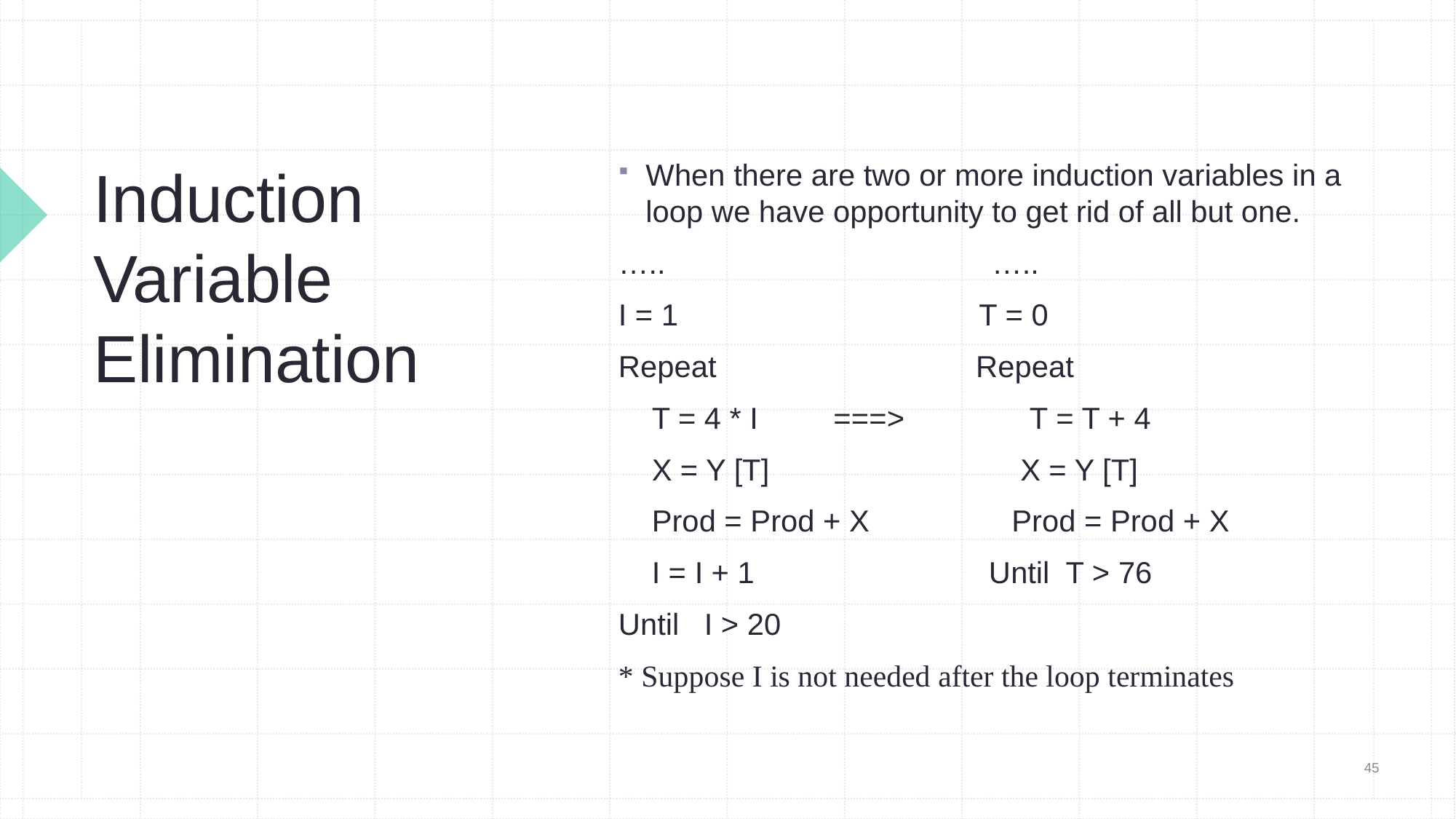

When there are two or more induction variables in a loop we have opportunity to get rid of all but one.
…..                                       …..
I = 1                                    T = 0
Repeat                               Repeat
    T = 4 * I         ===>               T = T + 4
    X = Y [T]                              X = Y [T]
    Prod = Prod + X                 Prod = Prod + X
    I = I + 1                            Until  T > 76
Until   I > 20
* Suppose I is not needed after the loop terminates

# Induction Variable Elimination

45